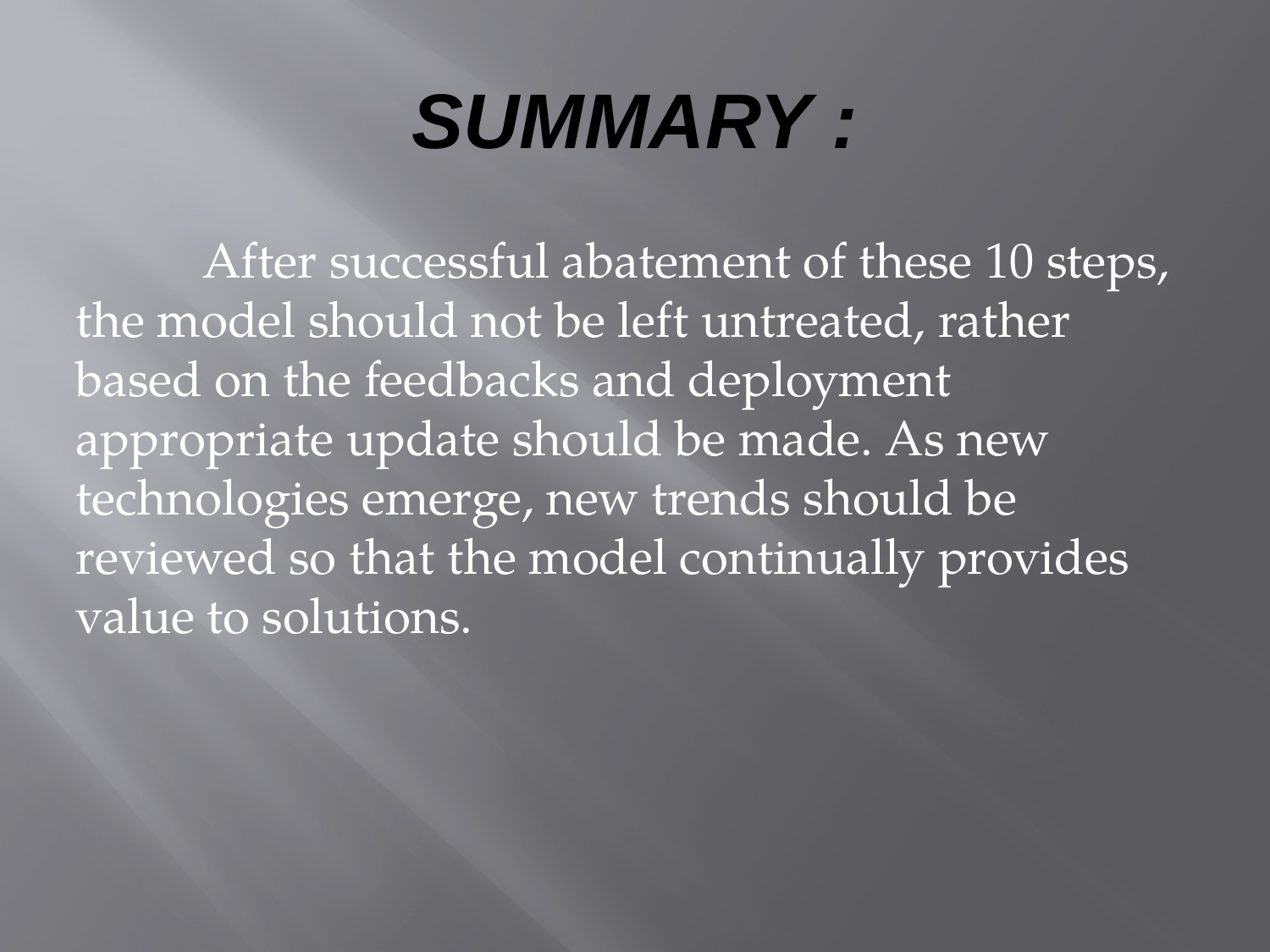

# SUMMARY :
   	After successful abatement of these 10 steps, the model should not be left untreated, rather based on the feedbacks and deployment appropriate update should be made. As new technologies emerge, new trends should be reviewed so that the model continually provides value to solutions.